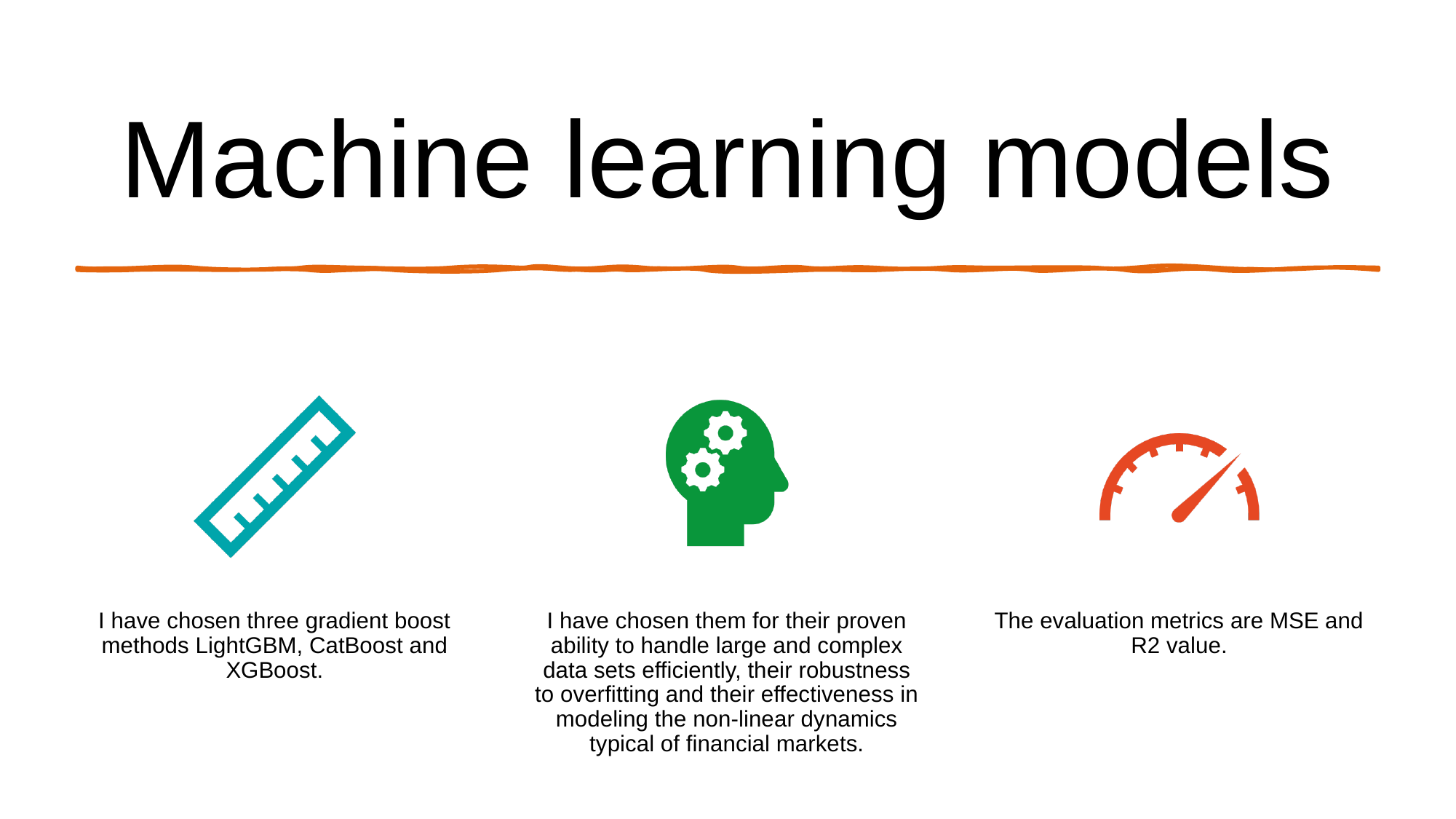

# Machine learning models

I have chosen three gradient boost methods LightGBM, CatBoost and XGBoost.
I have chosen them for their proven ability to handle large and complex data sets efficiently, their robustness to overfitting and their effectiveness in modeling the non-linear dynamics typical of financial markets.
The evaluation metrics are MSE and R2 value.